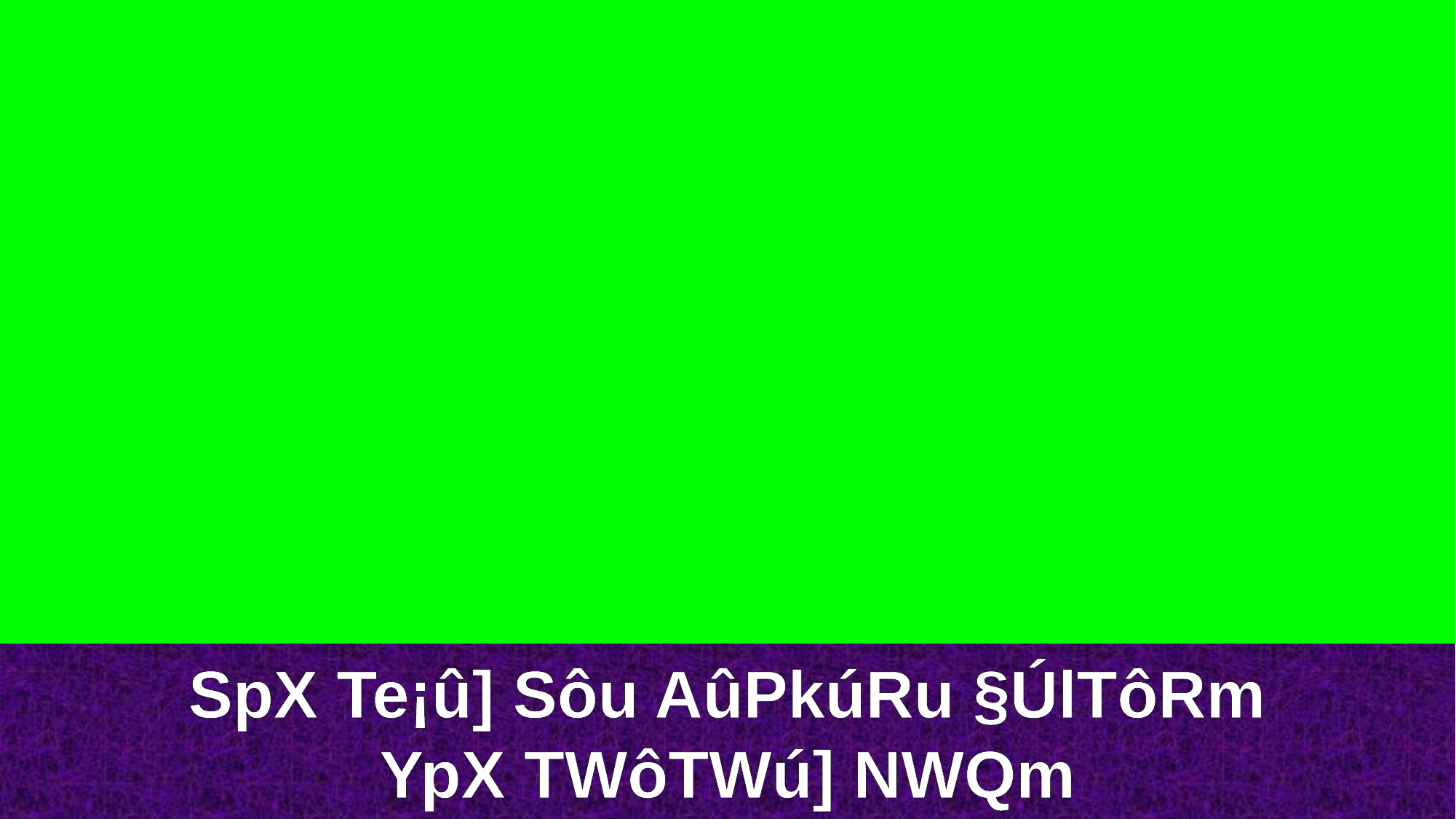

SpX Te¡û] Sôu AûPkúRu §ÚlTôRm
YpX TWôTWú] NWQm